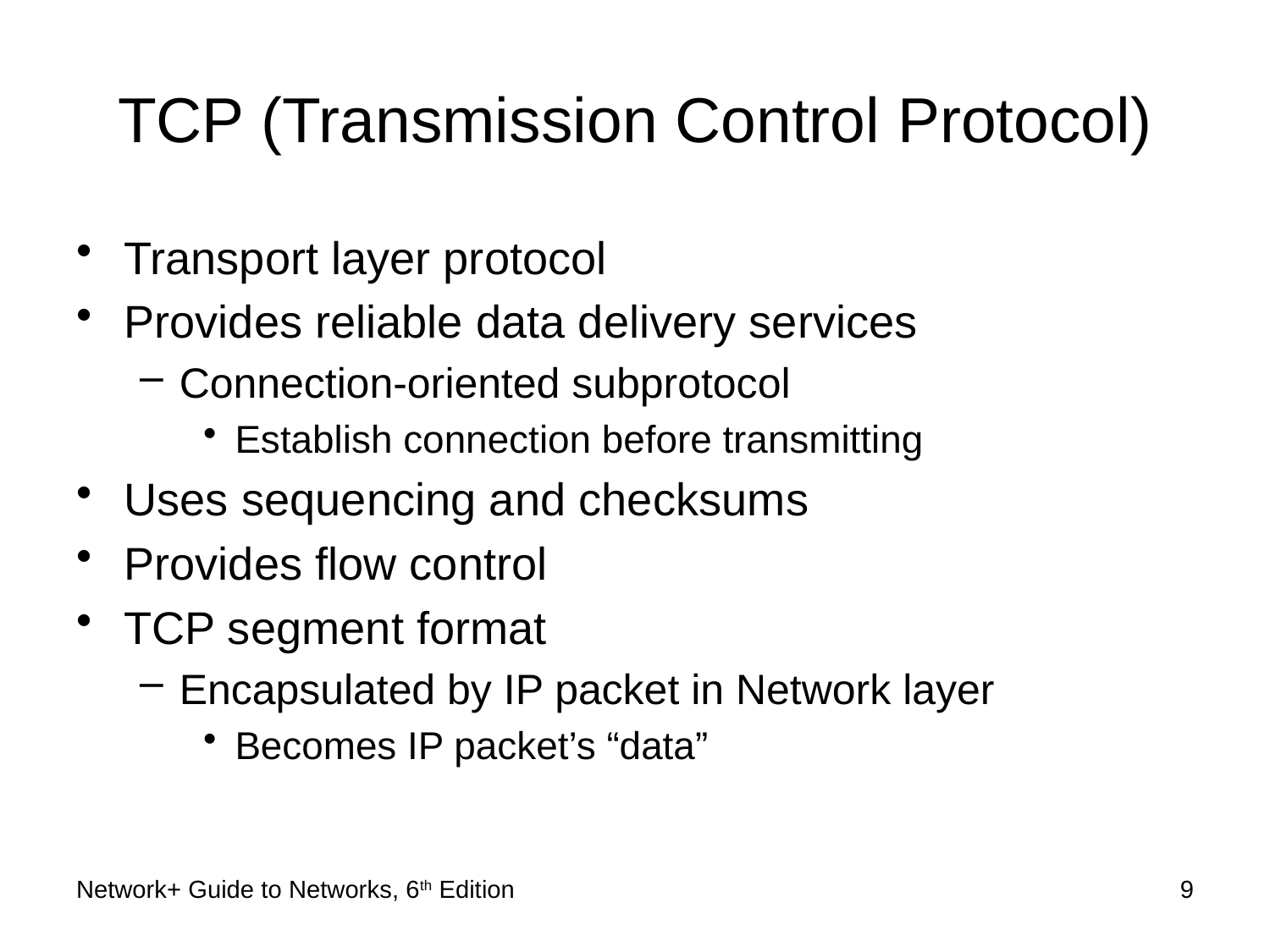

# TCP (Transmission Control Protocol)
Transport layer protocol
Provides reliable data delivery services
Connection-oriented subprotocol
Establish connection before transmitting
Uses sequencing and checksums
Provides flow control
TCP segment format
Encapsulated by IP packet in Network layer
Becomes IP packet’s “data”
Network+ Guide to Networks, 6th Edition
9